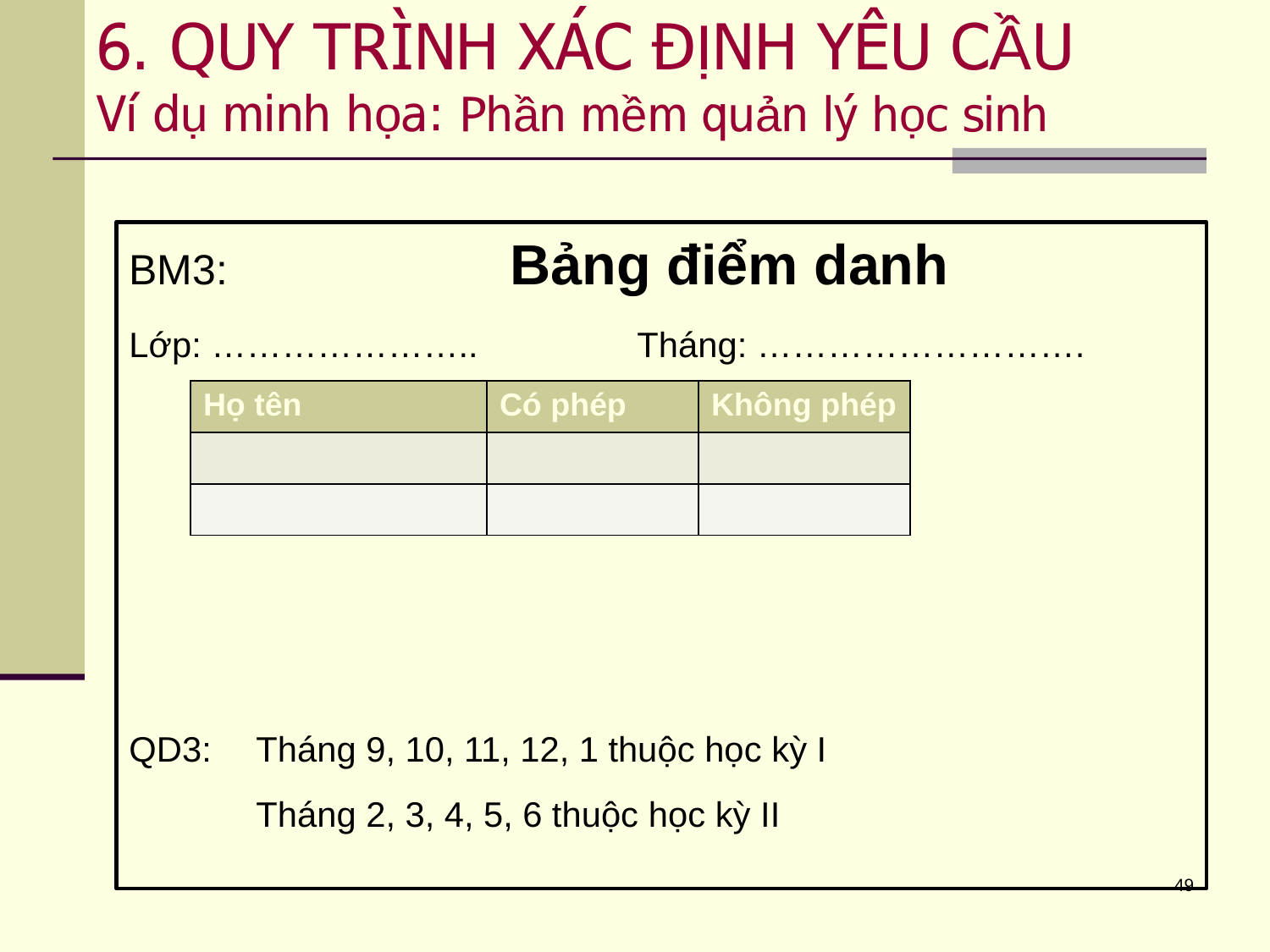

# 6. QUY TRÌNH XÁC ĐỊNH YÊU CẦU Ví dụ minh họa: Phần mềm quản lý học sinh
BM3: 			Bảng điểm danh
Lớp: …………………..		Tháng: ……………………….

QD3: 	Tháng 9, 10, 11, 12, 1 thuộc học kỳ I
	Tháng 2, 3, 4, 5, 6 thuộc học kỳ II
| Họ tên | Có phép | Không phép |
| --- | --- | --- |
|  |  |  |
|  |  |  |
49